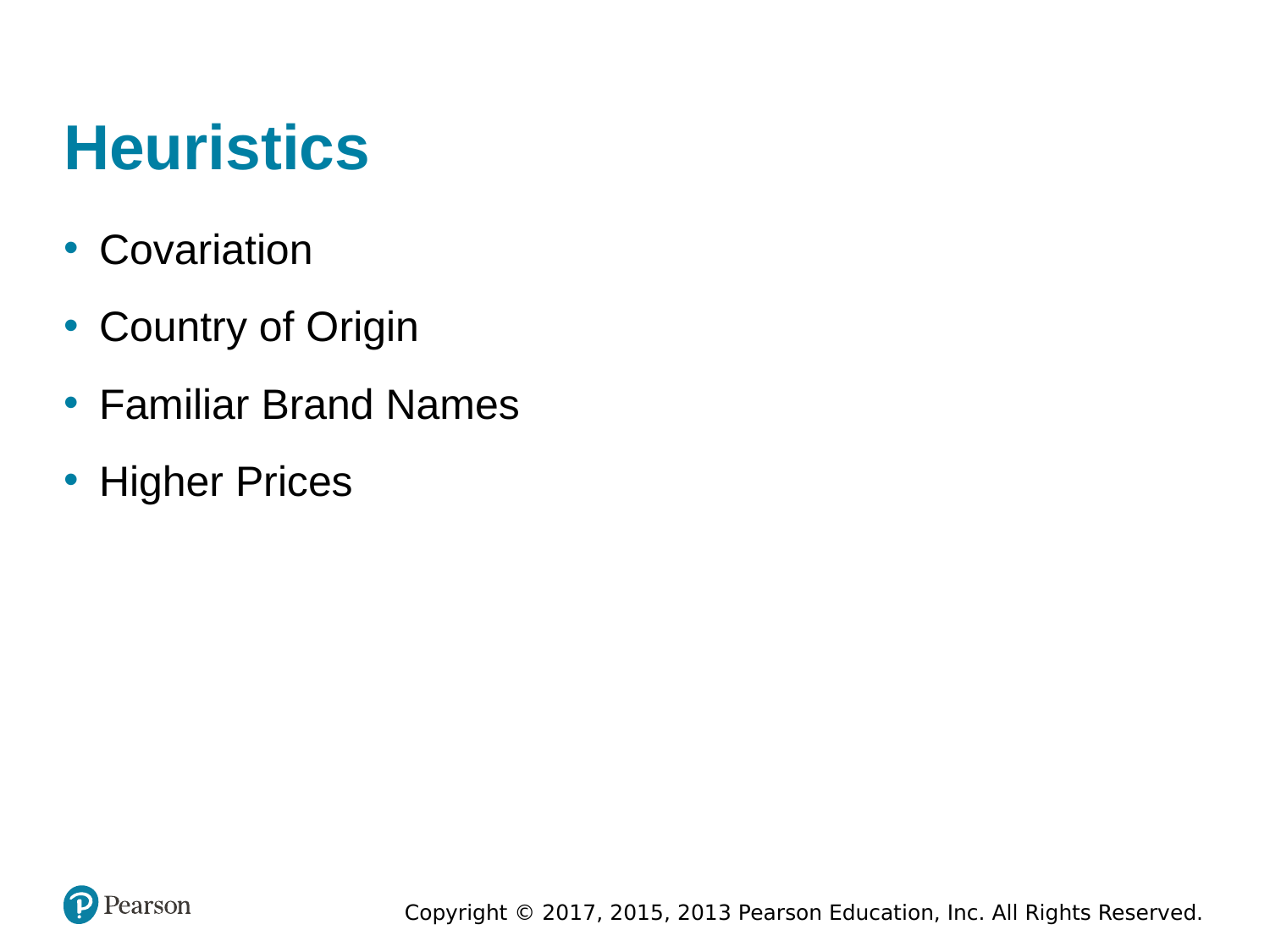

# Heuristics
Covariation
Country of Origin
Familiar Brand Names
Higher Prices